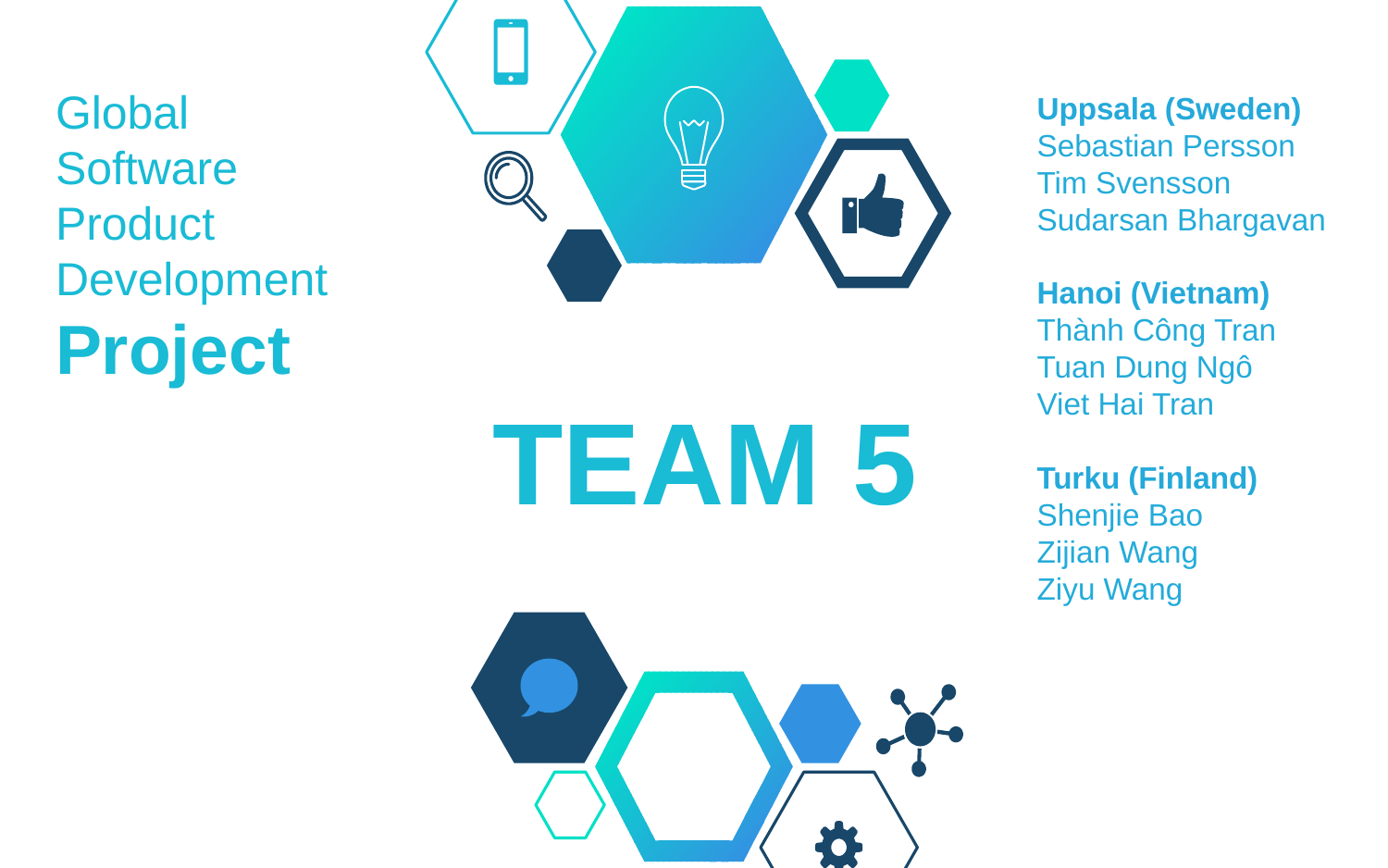

# Global Software
Product
Development
Project
Uppsala (Sweden)
Sebastian Persson
Tim Svensson
Sudarsan Bhargavan

Hanoi (Vietnam)
Thành Công Tran
Tuan Dung Ngô
Viet Hai Tran

Turku (Finland)
Shenjie Bao
Zijian Wang
Ziyu Wang
TEAM 5